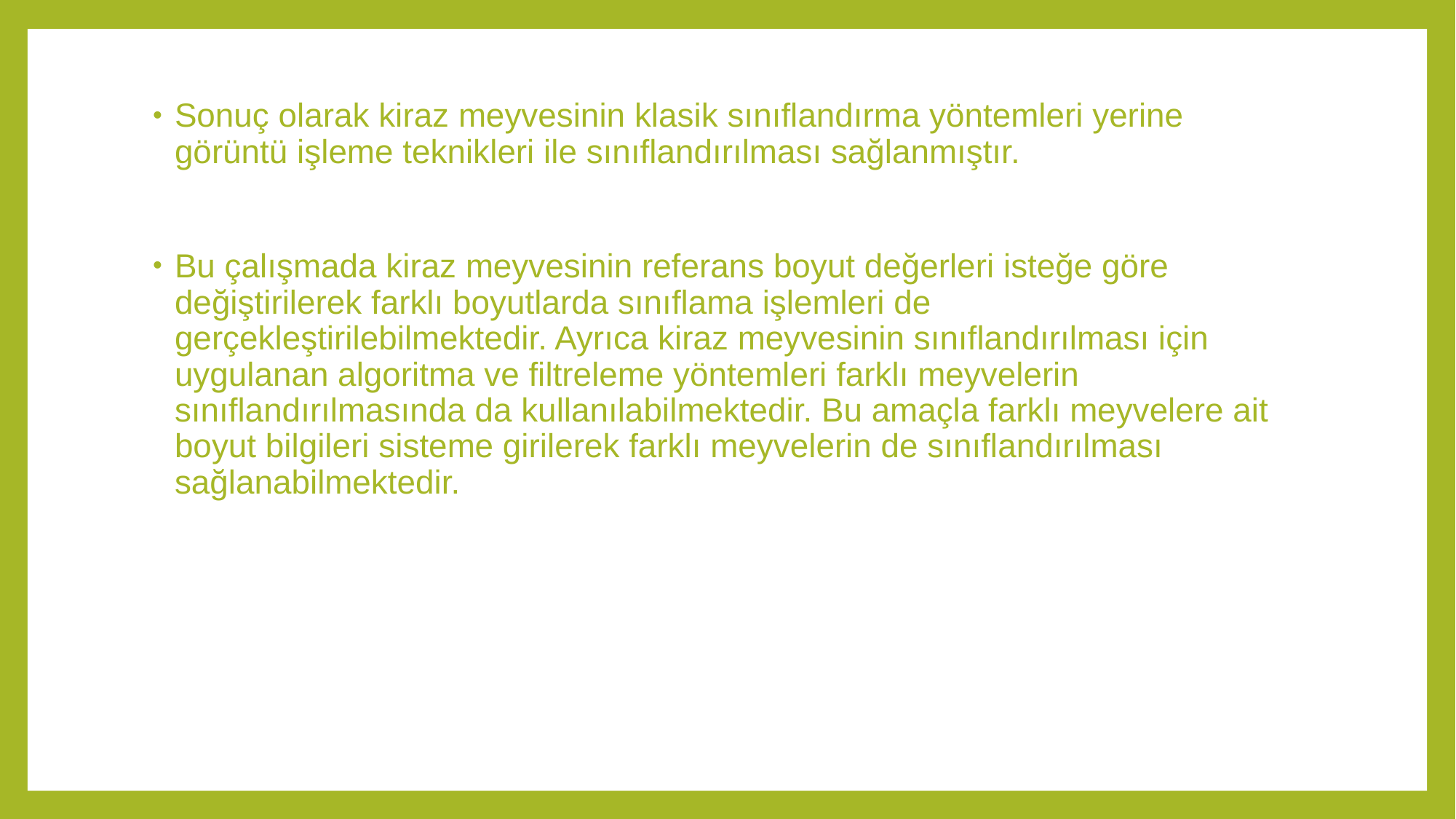

Sonuç olarak kiraz meyvesinin klasik sınıflandırma yöntemleri yerine görüntü işleme teknikleri ile sınıflandırılması sağlanmıştır.

Bu çalışmada kiraz meyvesinin referans boyut değerleri isteğe göre değiştirilerek farklı boyutlarda sınıflama işlemleri de gerçekleştirilebilmektedir. Ayrıca kiraz meyvesinin sınıflandırılması için uygulanan algoritma ve filtreleme yöntemleri farklı meyvelerin sınıflandırılmasında da kullanılabilmektedir. Bu amaçla farklı meyvelere ait boyut bilgileri sisteme girilerek farklı meyvelerin de sınıflandırılması sağlanabilmektedir.